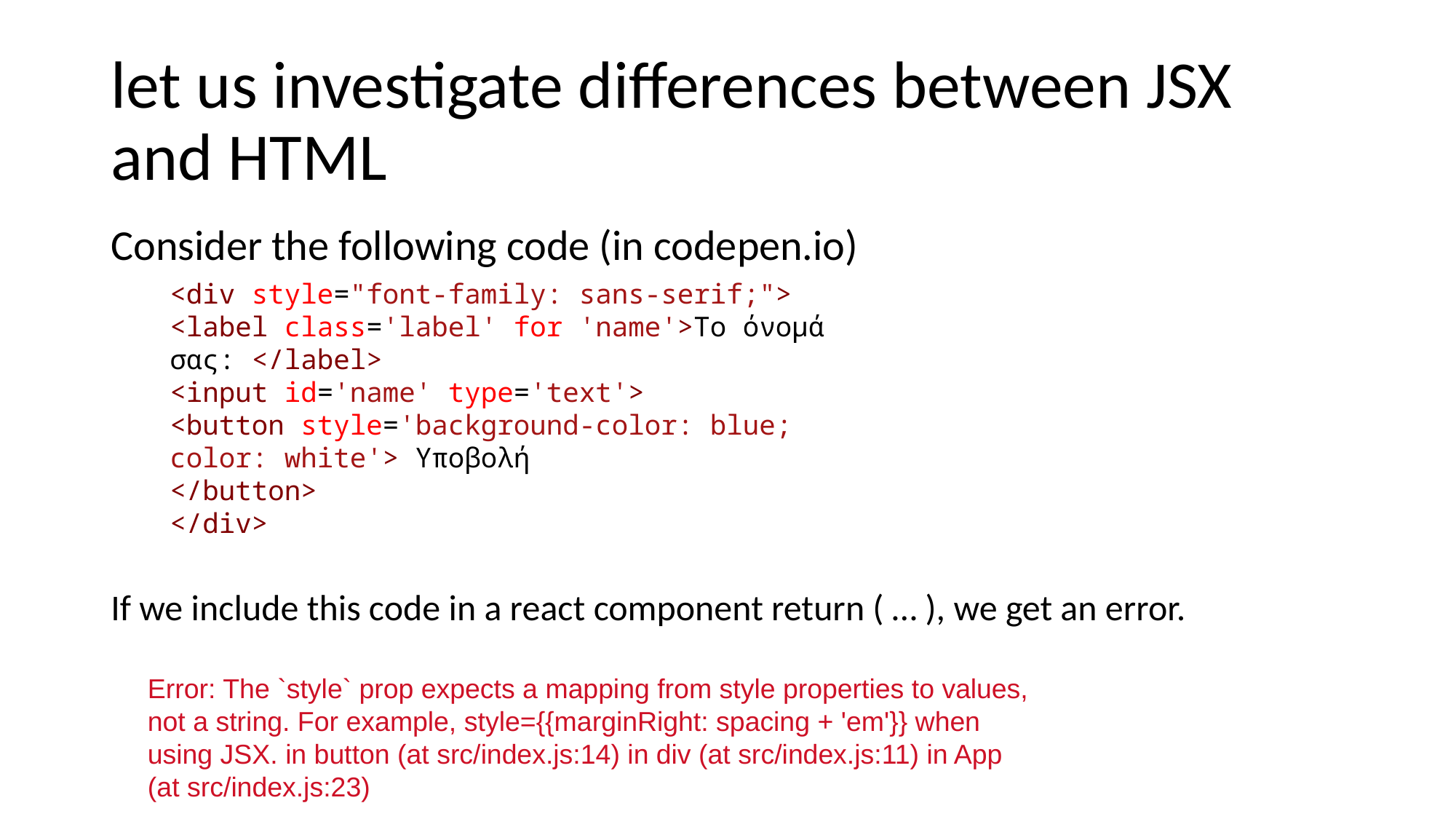

# let us investigate differences between JSX and HTML
Consider the following code (in codepen.io)
<div style="font-family: sans-serif;">
<label class='label' for 'name'>Το όνομά σας: </label>
<input id='name' type='text'>
<button style='background-color: blue; color: white'> Υποβολή
</button>
</div>
If we include this code in a react component return ( … ), we get an error.
Error: The `style` prop expects a mapping from style properties to values, not a string. For example, style={{marginRight: spacing + 'em'}} when using JSX. in button (at src/index.js:14) in div (at src/index.js:11) in App (at src/index.js:23)